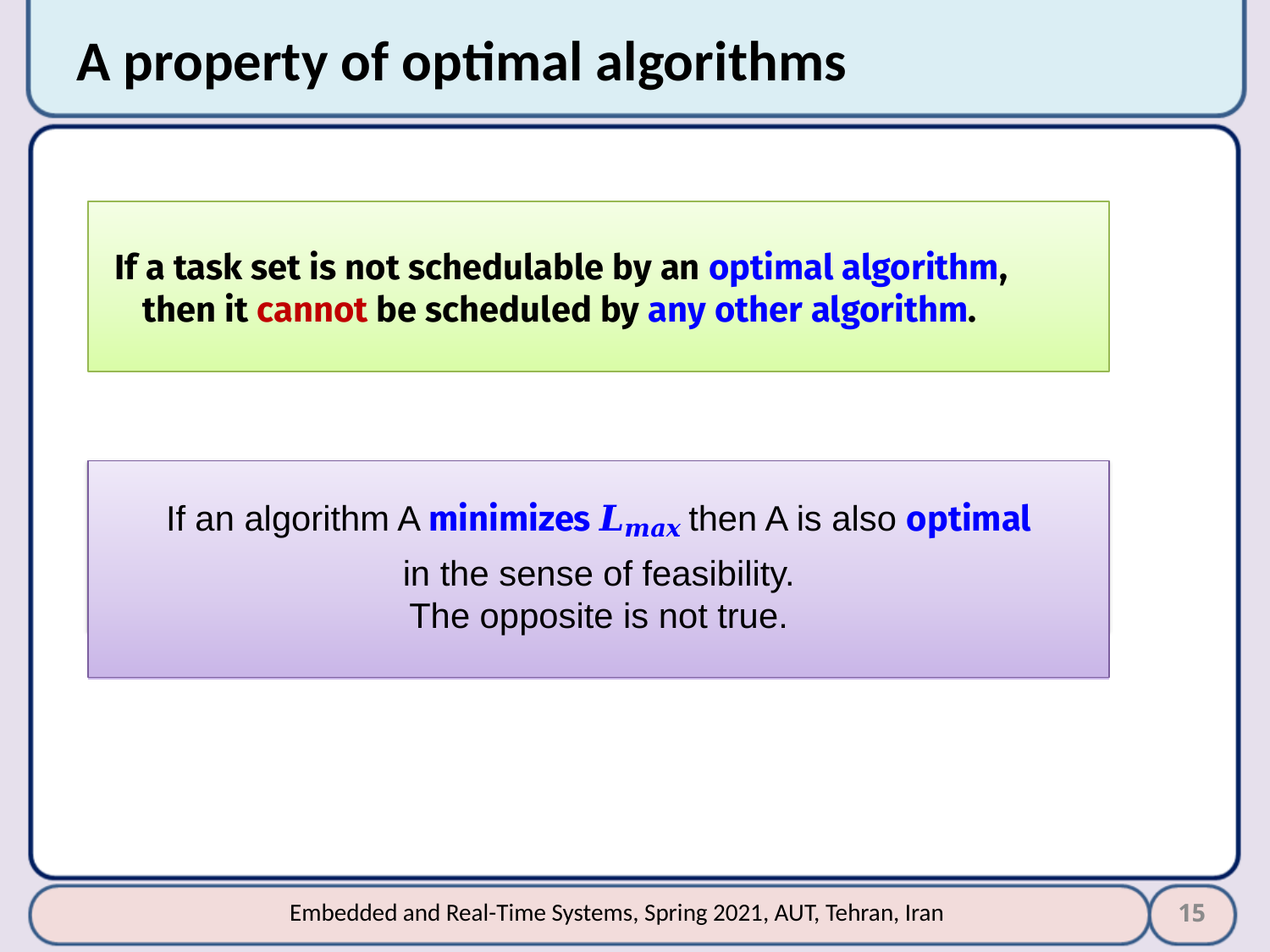

# A property of optimal algorithms

If a task set is not schedulable by an optimal algorithm,  then it cannot be scheduled by any other algorithm.

If an algorithm A minimizes 𝑳𝒎𝒂𝒙 then A is also optimal
in the sense of feasibility.
The opposite is not true.

15
Embedded and Real-Time Systems, Spring 2021, AUT, Tehran, Iran